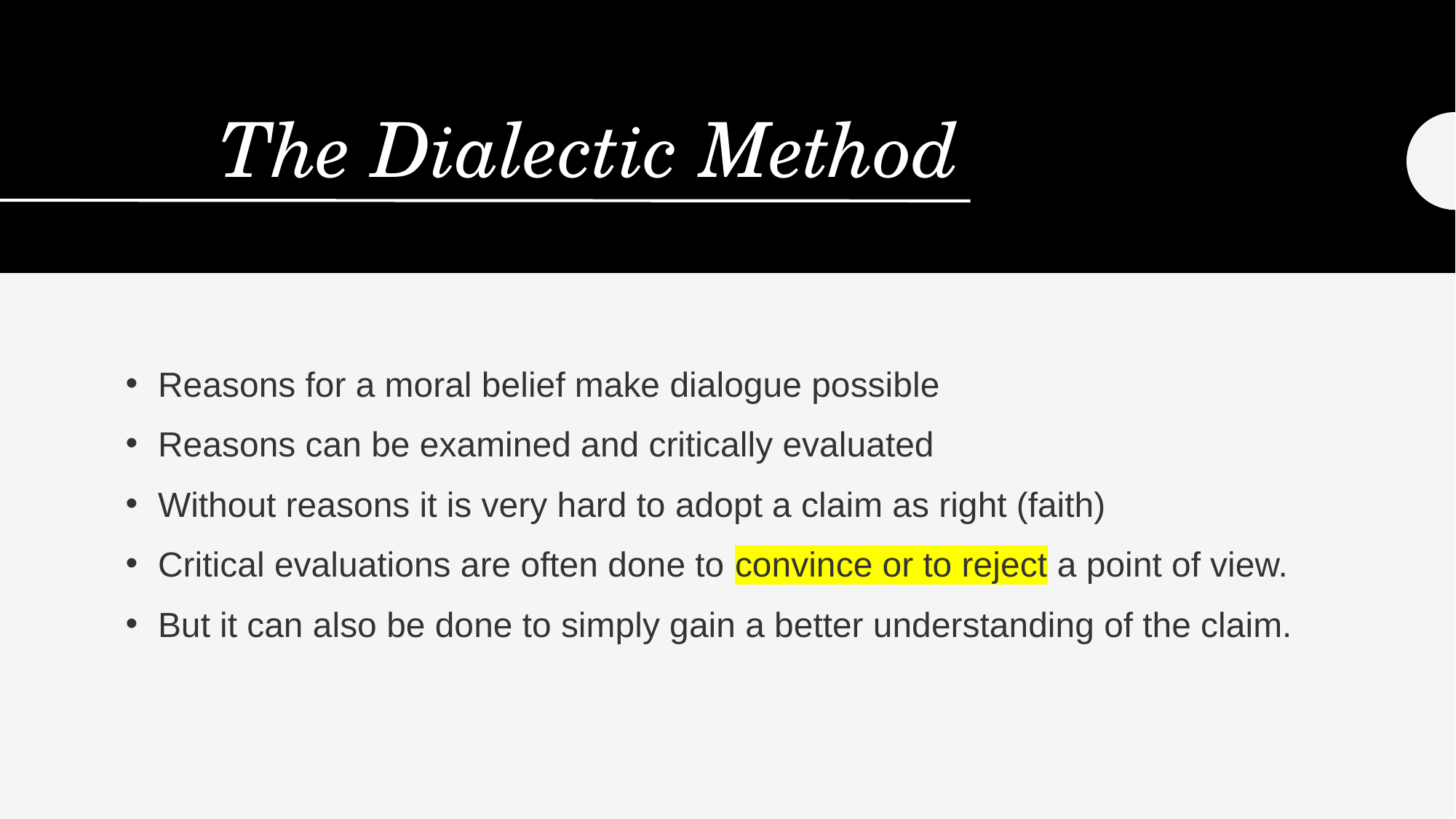

# The Dialectic Method

Reasons for a moral belief make dialogue possible
Reasons can be examined and critically evaluated
Without reasons it is very hard to adopt a claim as right (faith)
Critical evaluations are often done to convince or to reject a point of view.
But it can also be done to simply gain a better understanding of the claim.